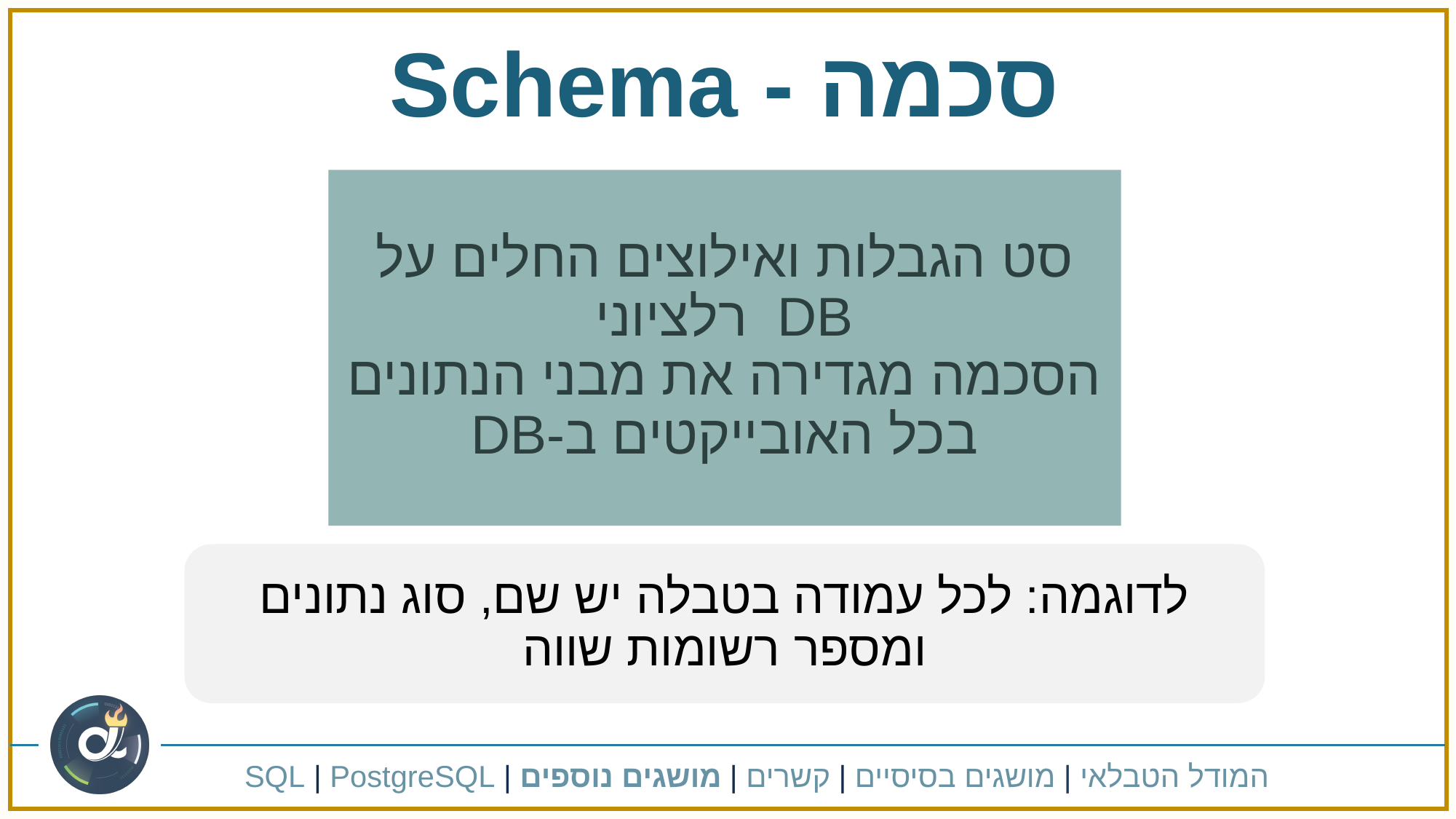

סכמה - Schema

סט הגבלות ואילוצים החלים על DB  רלציוני
הסכמה מגדירה את מבני הנתונים בכל האובייקטים ב-DB
לדוגמה: לכל עמודה בטבלה יש שם, סוג נתונים ומספר רשומות שווה
המודל הטבלאי | מושגים בסיסיים | קשרים | מושגים נוספים | SQL | PostgreSQL